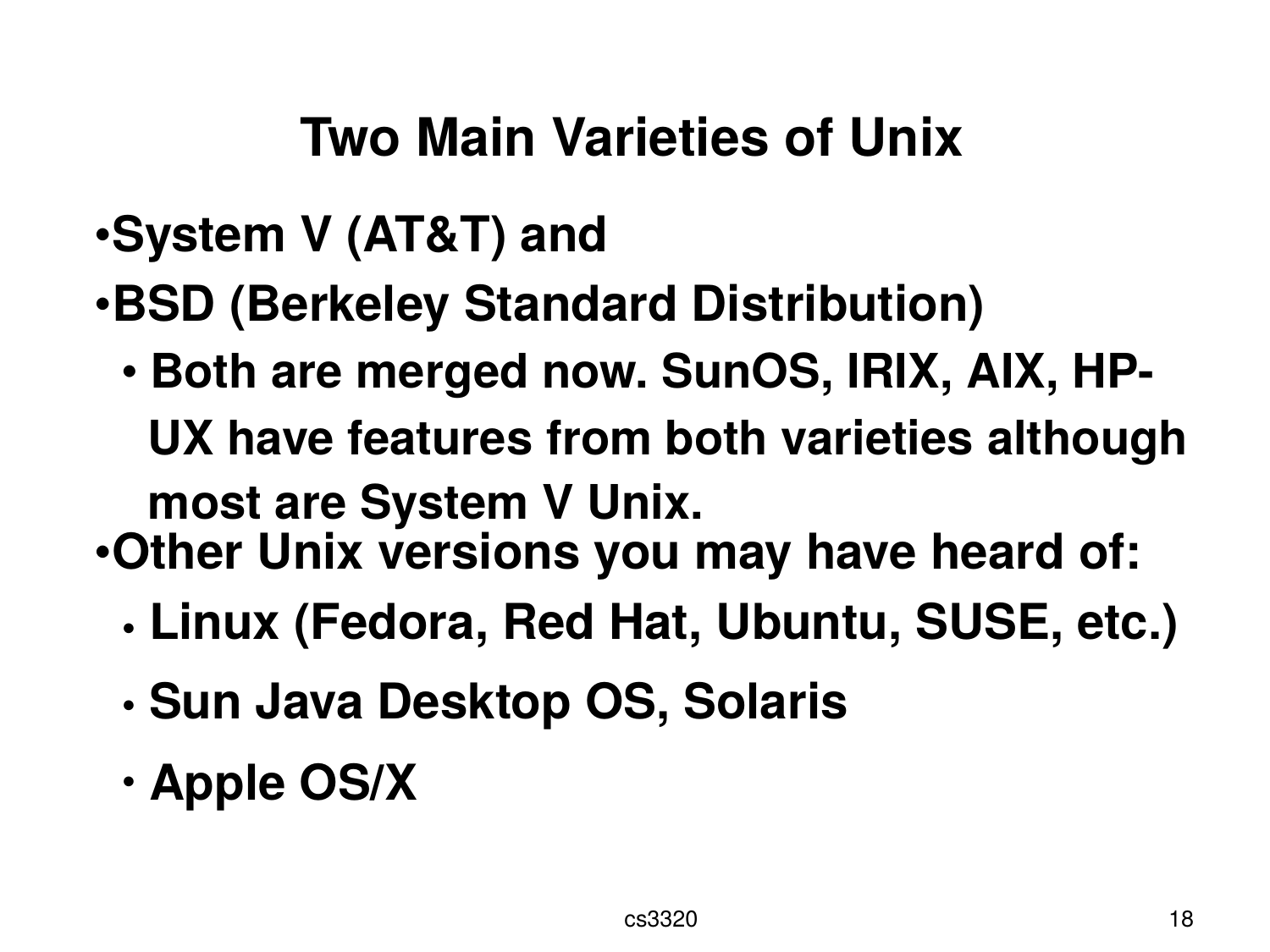

Two Main Varieties of Unix
•System V (AT&T) and
•BSD (Berkeley Standard Distribution)
• Both are merged now. SunOS, IRIX, AIX, HP-
UX have features from both varieties although
most are System V Unix.
•Other Unix versions you may have heard of:
Linux (Fedora, Red Hat, Ubuntu, SUSE, etc.)
Sun Java Desktop OS, Solaris
Apple OS/X
●
●
●
cs3320
18